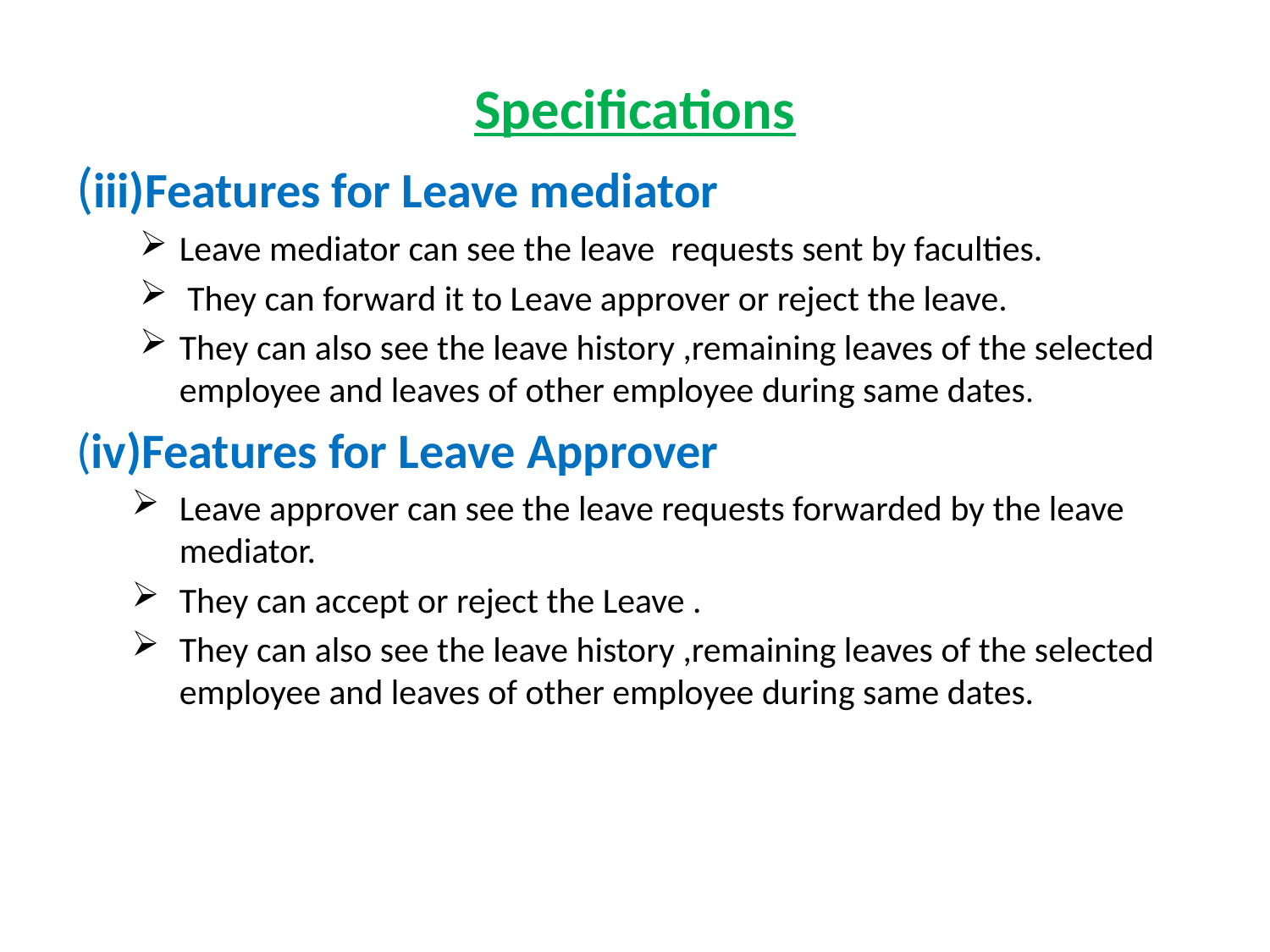

Specifications
(iii)Features for Leave mediator
Leave mediator can see the leave  requests sent by faculties.
 They can forward it to Leave approver or reject the leave.
They can also see the leave history ,remaining leaves of the selected employee and leaves of other employee during same dates.
(iv)Features for Leave Approver
Leave approver can see the leave requests forwarded by the leave mediator.
They can accept or reject the Leave .
They can also see the leave history ,remaining leaves of the selected employee and leaves of other employee during same dates.